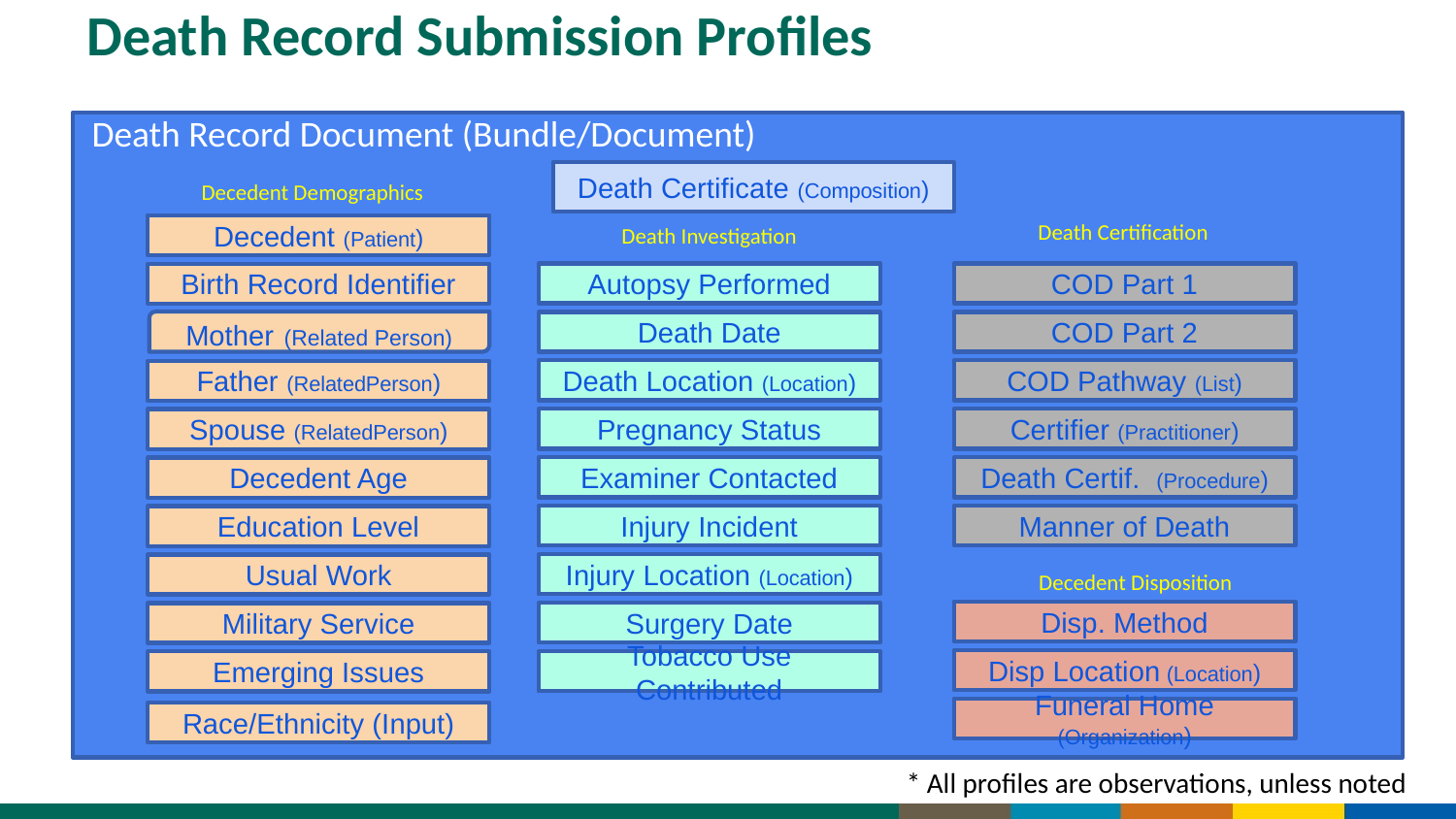

# Death Record Submission Profiles
Death Record Document (Bundle/Document)

Death Certificate (Composition)
Decedent Demographics

Death Certification
Death Investigation
Decedent (Patient)
Autopsy Performed
COD Part 1
Birth Record Identifier
Mother (Related Person)
Death Date
COD Part 2
Death Location (Location)
COD Pathway (List)
Father (RelatedPerson)
Pregnancy Status
Certifier (Practitioner)
Spouse (RelatedPerson)
Examiner Contacted
Death Certif.  (Procedure)
Decedent Age
Injury Incident
Manner of Death
Education Level
Injury Location (Location)
Usual Work
Decedent Disposition
Disp. Method
Surgery Date
Military Service
Disp Location (Location)
Tobacco Use Contributed
Emerging Issues
Funeral Home (Organization)
Race/Ethnicity (Input)
* All profiles are observations, unless noted